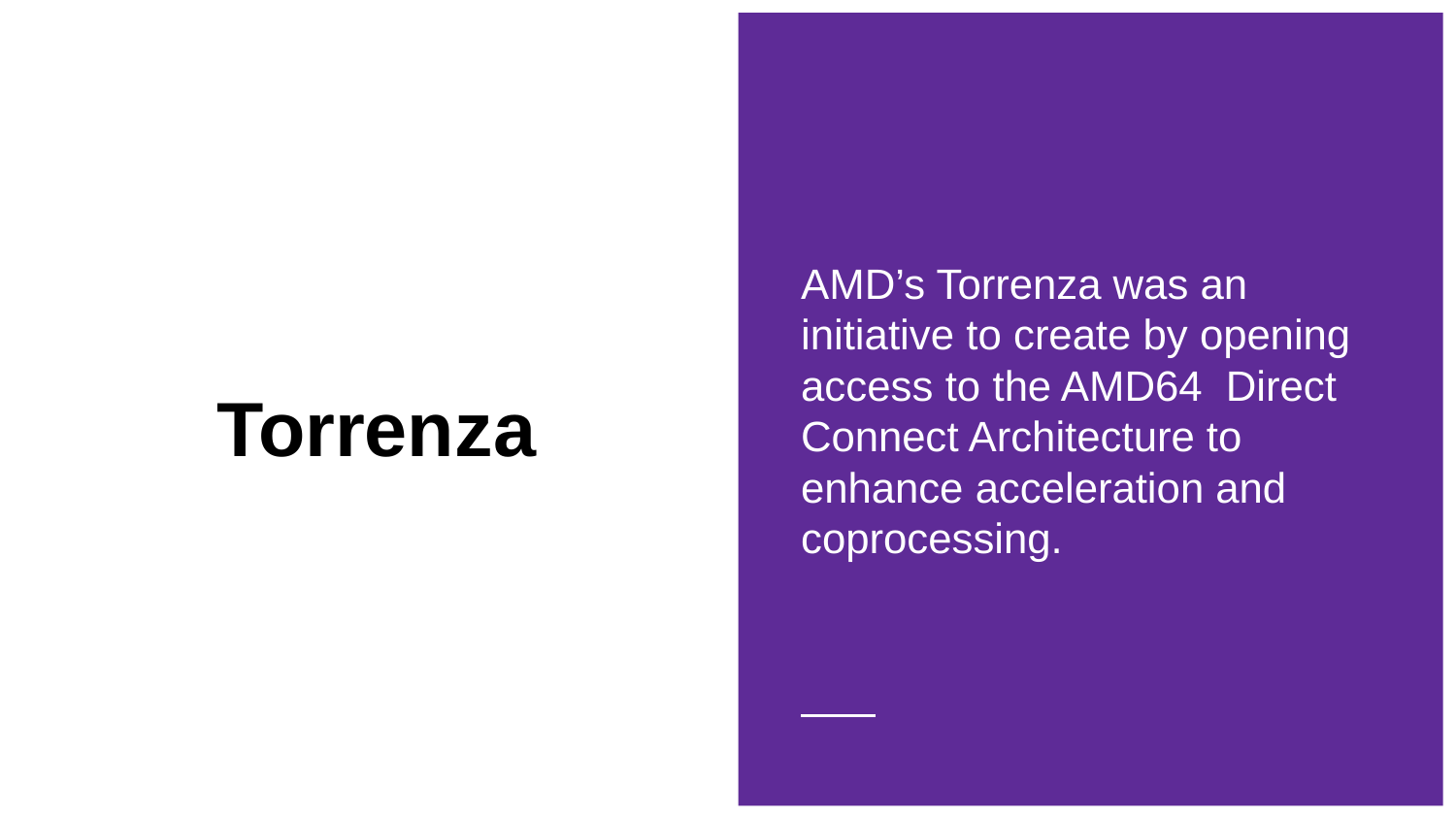

AMD’s Torrenza was an initiative to create by opening access to the AMD64  Direct Connect Architecture to enhance acceleration and coprocessing.
# Torrenza